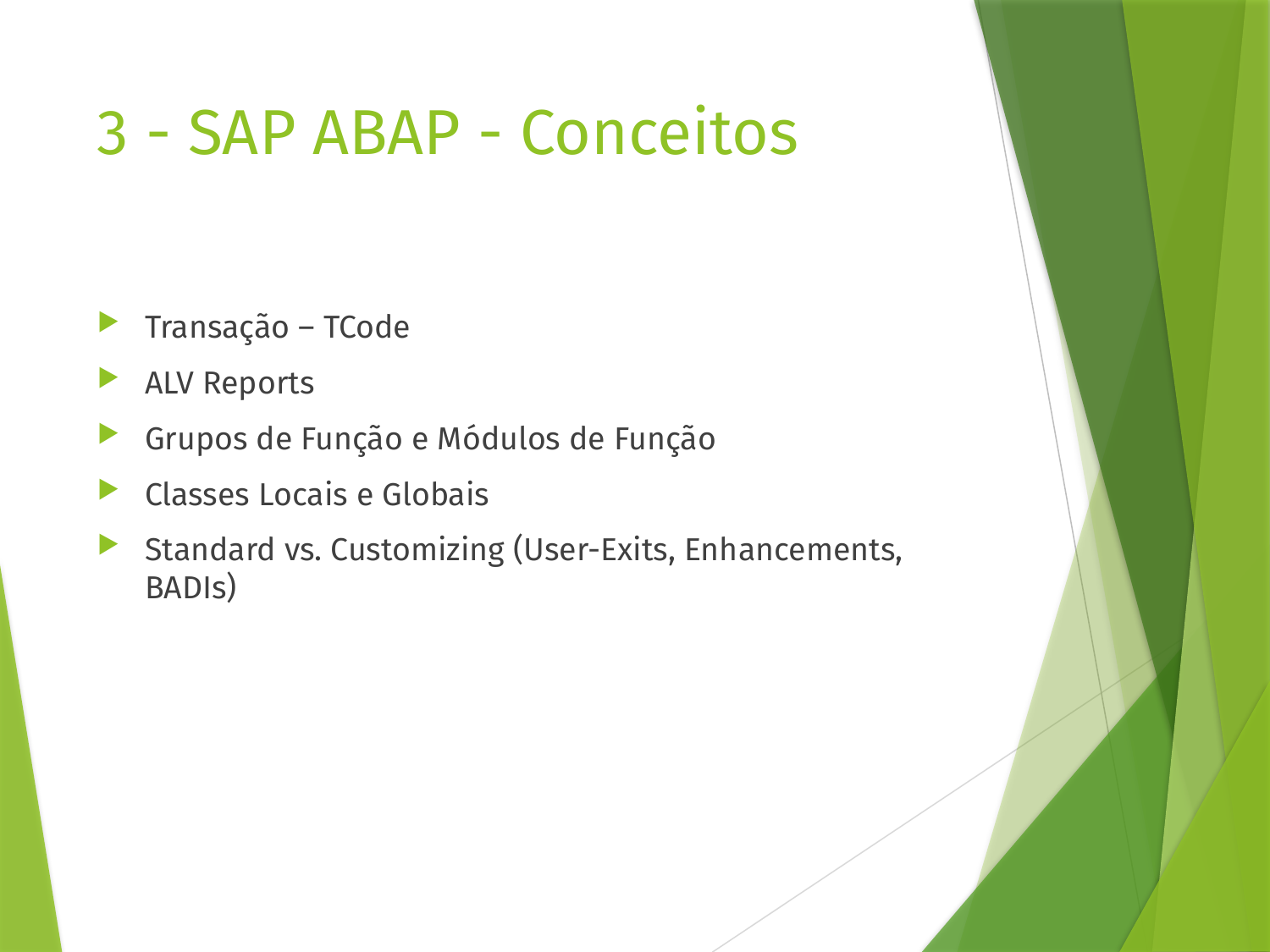

# 3 - SAP ABAP - Conceitos
Transação – TCode
ALV Reports
Grupos de Função e Módulos de Função
Classes Locais e Globais
Standard vs. Customizing (User-Exits, Enhancements, BADIs)